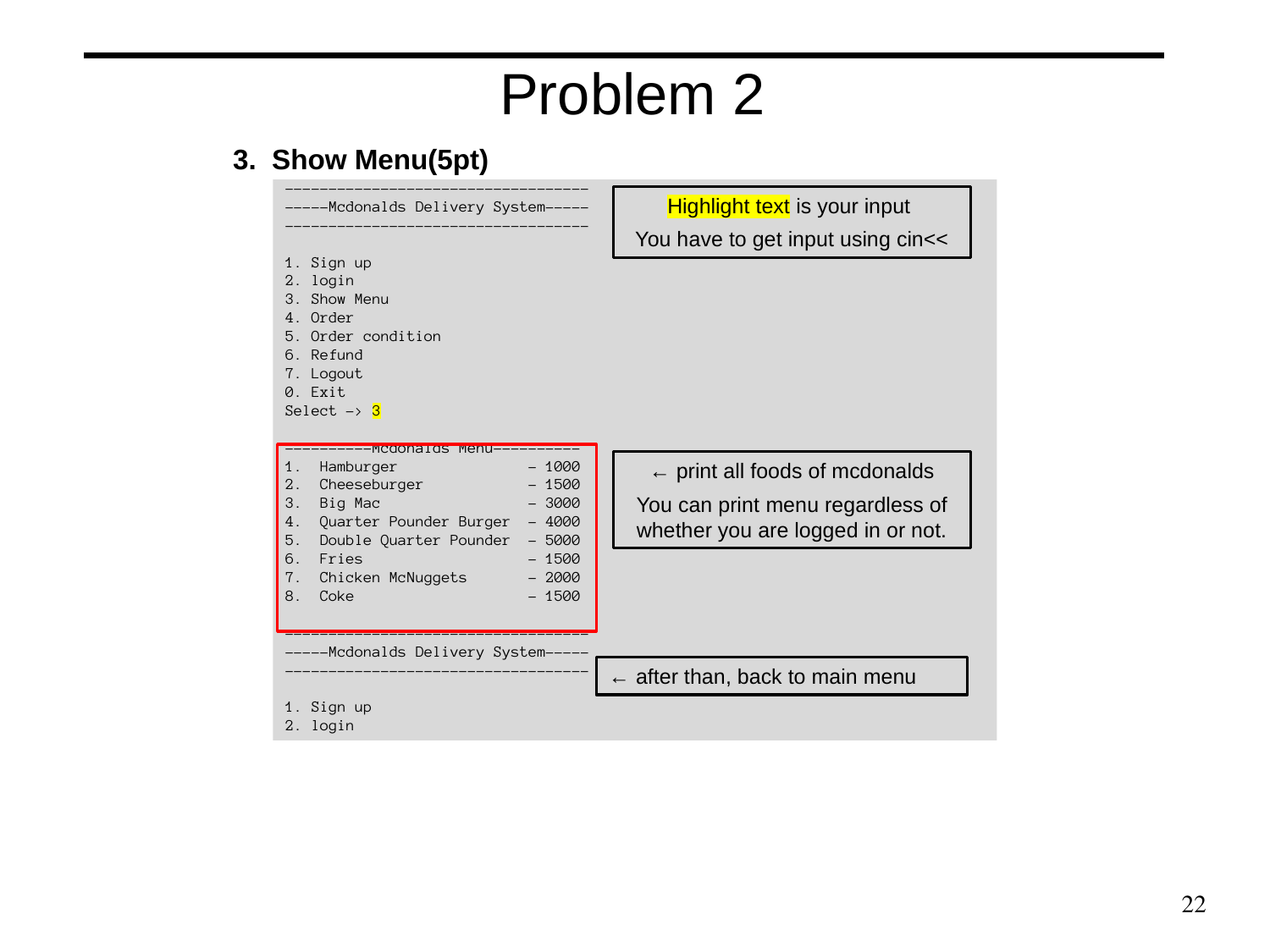

Problem 2
3.  Show Menu(5pt)
-----------------------------------
-----Mcdonalds Delivery System-----
-----------------------------------

1. Sign up
2. login
3. Show Menu
4. Order
5. Order condition
6. Refund
7. Logout
0. Exit
Select -> 3

----------Mcdonalds Menu----------
1.  Hamburger               - 1000
2.  Cheeseburger            - 1500
3.  Big Mac                 - 3000
4.  Quarter Pounder Burger  - 4000
5.  Double Quarter Pounder  - 5000
6.  Fries                   - 1500
7.  Chicken McNuggets       - 2000
8.  Coke                    - 1500

-----------------------------------
-----Mcdonalds Delivery System-----
-----------------------------------

1. Sign up
2. login
Highlight text is your input
You have to get input using cin<<

← print all foods of mcdonalds
You can print menu regardless of whether you are logged in or not.
← after than, back to main menu